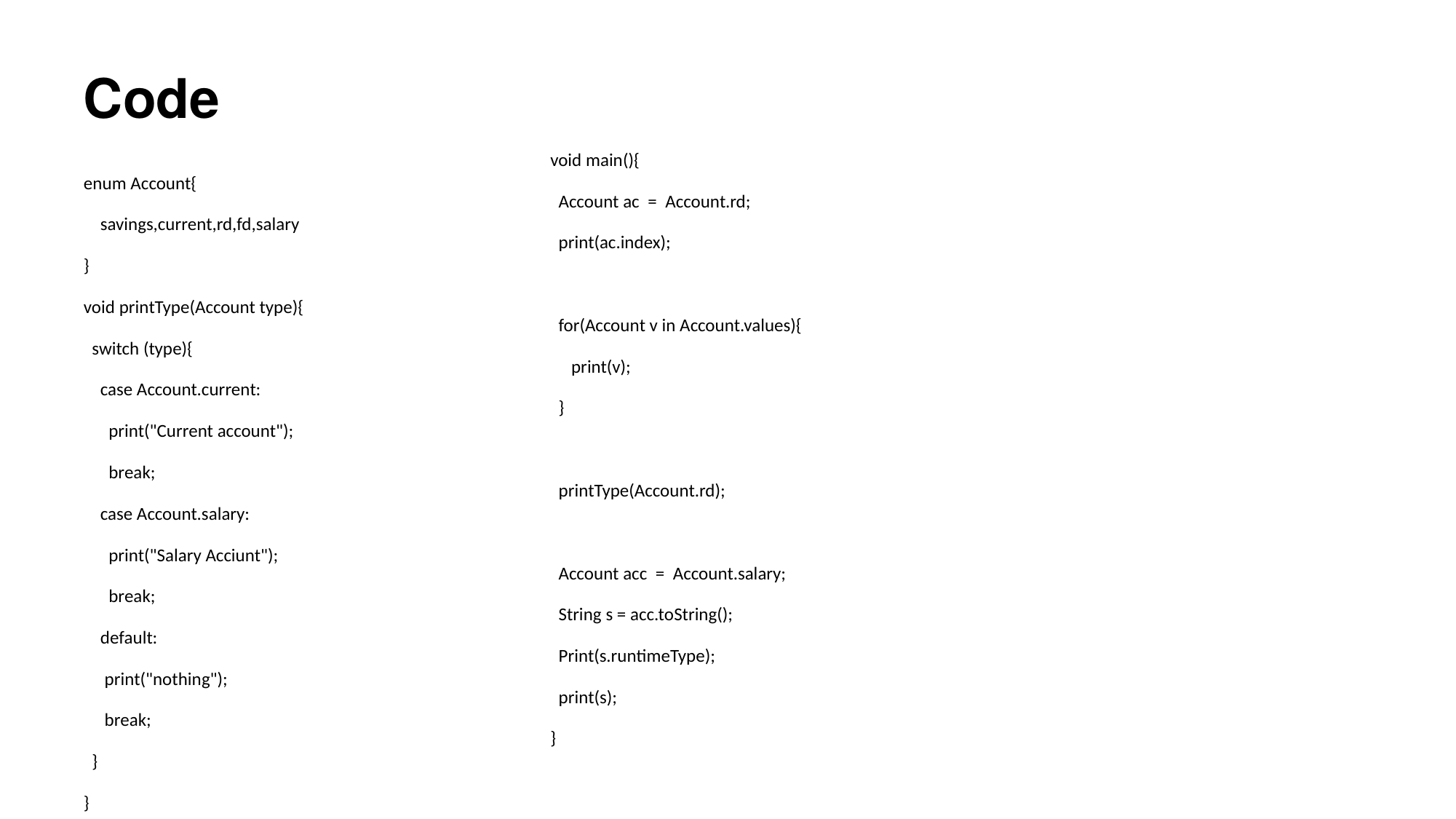

# Code

void main(){
  Account ac  =  Account.rd;
  print(ac.index);

  for(Account v in Account.values){
     print(v);
  }

  printType(Account.rd);

  Account acc  =  Account.salary;
  String s = acc.toString();
  Print(s.runtimeType);
  print(s);
}

enum Account{
    savings,current,rd,fd,salary
}
void printType(Account type){
  switch (type){
    case Account.current:
      print("Current account");
      break;
    case Account.salary:
      print("Salary Acciunt");
      break;
    default:
     print("nothing");
     break;
  }
}